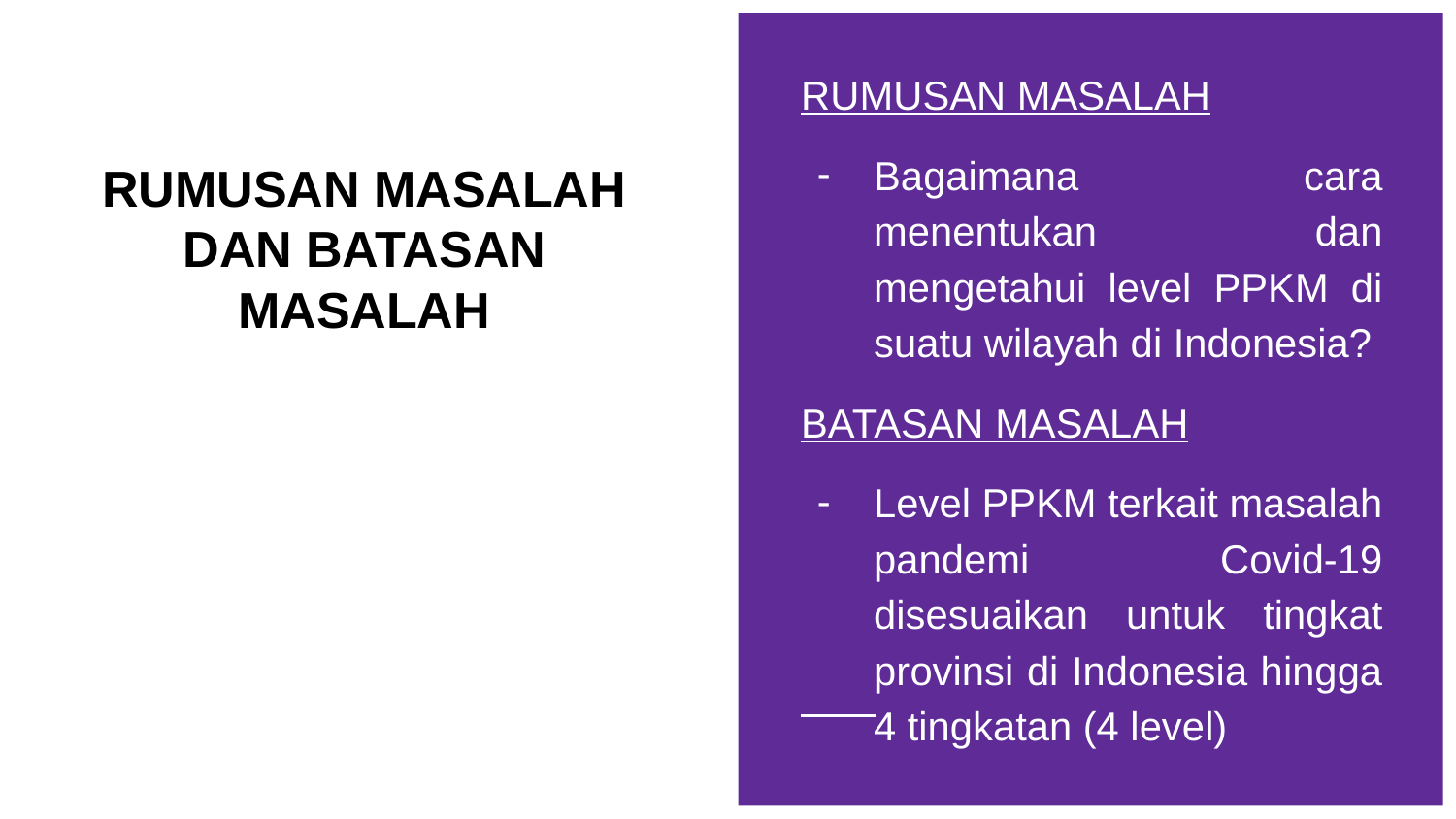

RUMUSAN MASALAH DAN BATASAN MASALAH
RUMUSAN MASALAH
Bagaimana cara menentukan dan mengetahui level PPKM di suatu wilayah di Indonesia?
BATASAN MASALAH
Level PPKM terkait masalah pandemi Covid-19 disesuaikan untuk tingkat provinsi di Indonesia hingga 4 tingkatan (4 level)